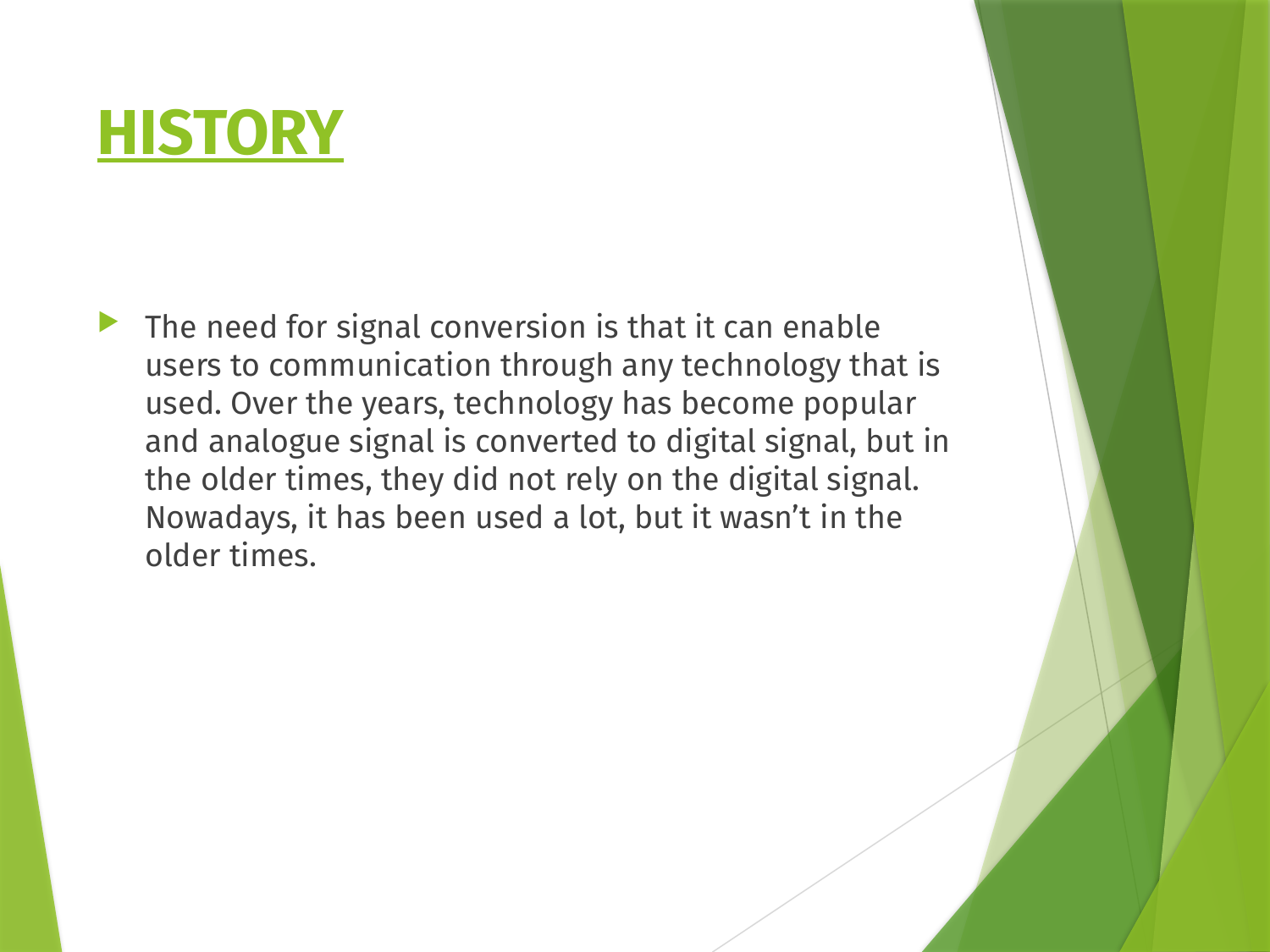

# HISTORY
The need for signal conversion is that it can enable users to communication through any technology that is used. Over the years, technology has become popular and analogue signal is converted to digital signal, but in the older times, they did not rely on the digital signal. Nowadays, it has been used a lot, but it wasn’t in the older times.